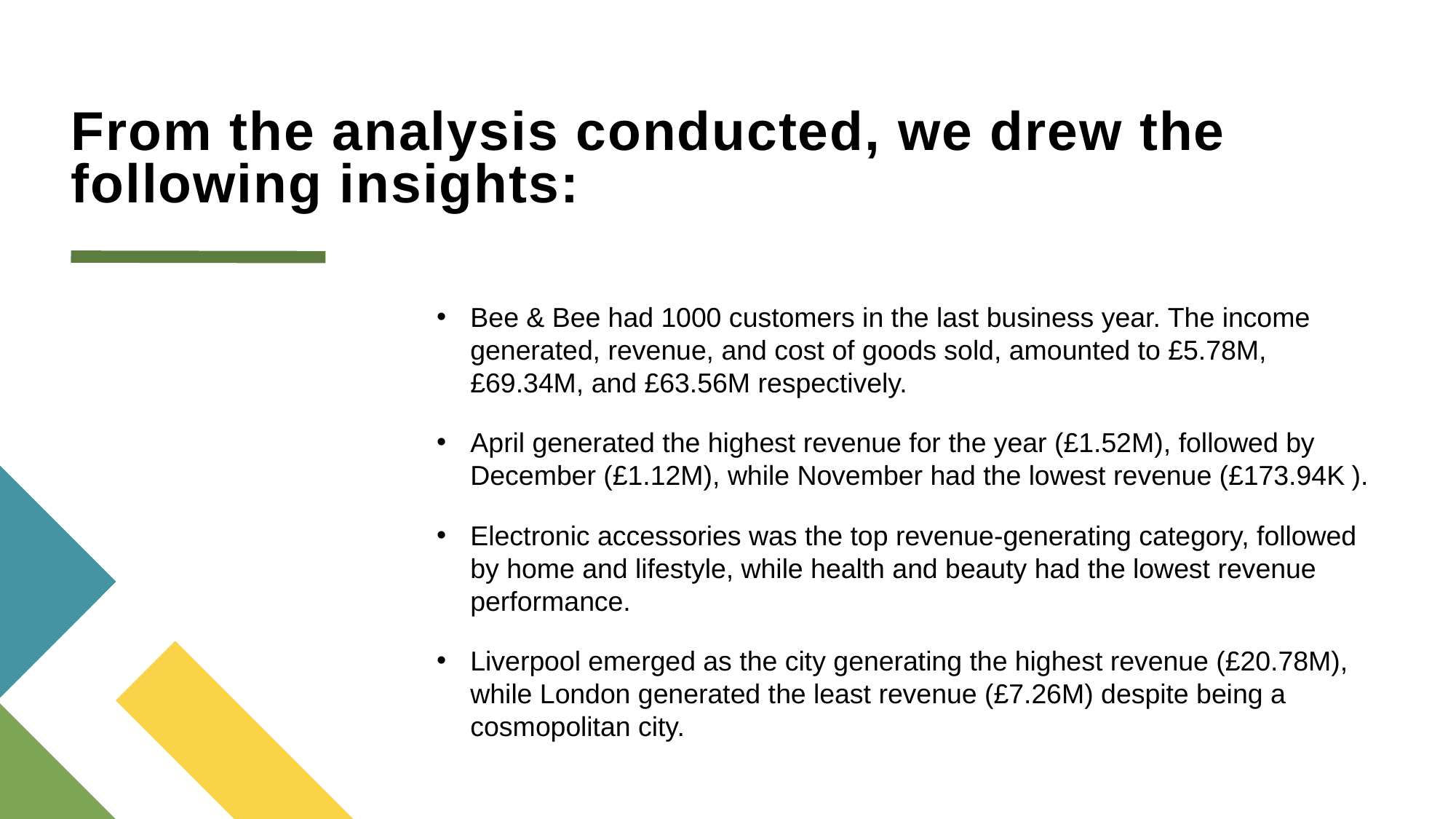

# From the analysis conducted, we drew the following insights:
Bee & Bee had 1000 customers in the last business year. The income generated, revenue, and cost of goods sold, amounted to £5.78M, £69.34M, and £63.56M respectively.
April generated the highest revenue for the year (£1.52M), followed by December (£1.12M), while November had the lowest revenue (£173.94K ).
Electronic accessories was the top revenue-generating category, followed by home and lifestyle, while health and beauty had the lowest revenue performance.
Liverpool emerged as the city generating the highest revenue (£20.78M), while London generated the least revenue (£7.26M) despite being a cosmopolitan city.